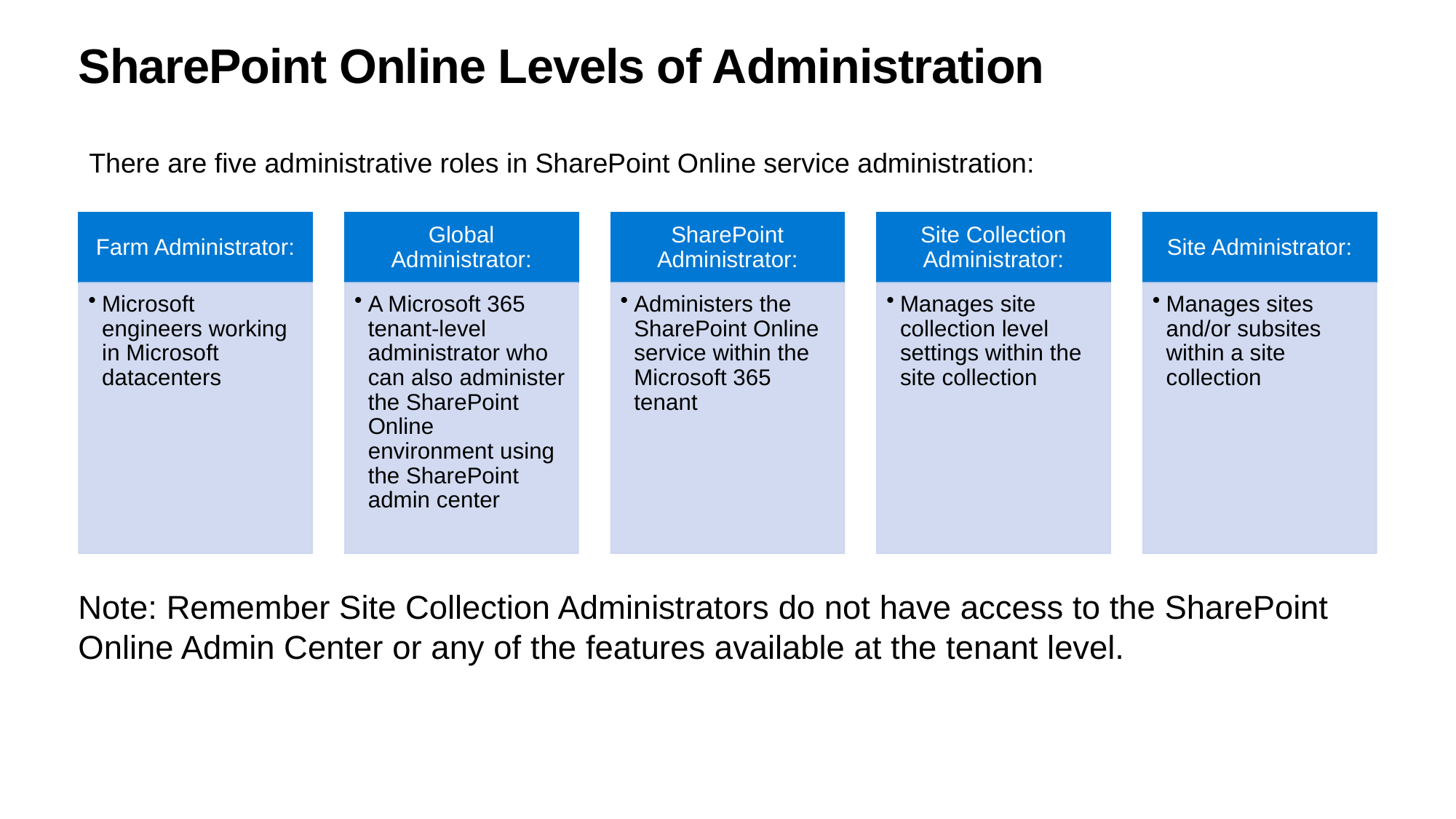

# SharePoint Online Levels of Administration
There are five administrative roles in SharePoint Online service administration:
Farm Administrator:
Microsoft engineers working in Microsoft datacenters
Global Administrator:
A Microsoft 365 tenant-level administrator who can also administer the SharePoint Online environment using the SharePoint admin center
SharePoint Administrator:
Administers the SharePoint Online service within the Microsoft 365 tenant
Site Collection Administrator:
Manages site collection level settings within the site collection
Site Administrator:
Manages sites and/or subsites within a site collection
Note: Remember Site Collection Administrators do not have access to the SharePoint Online Admin Center or any of the features available at the tenant level.